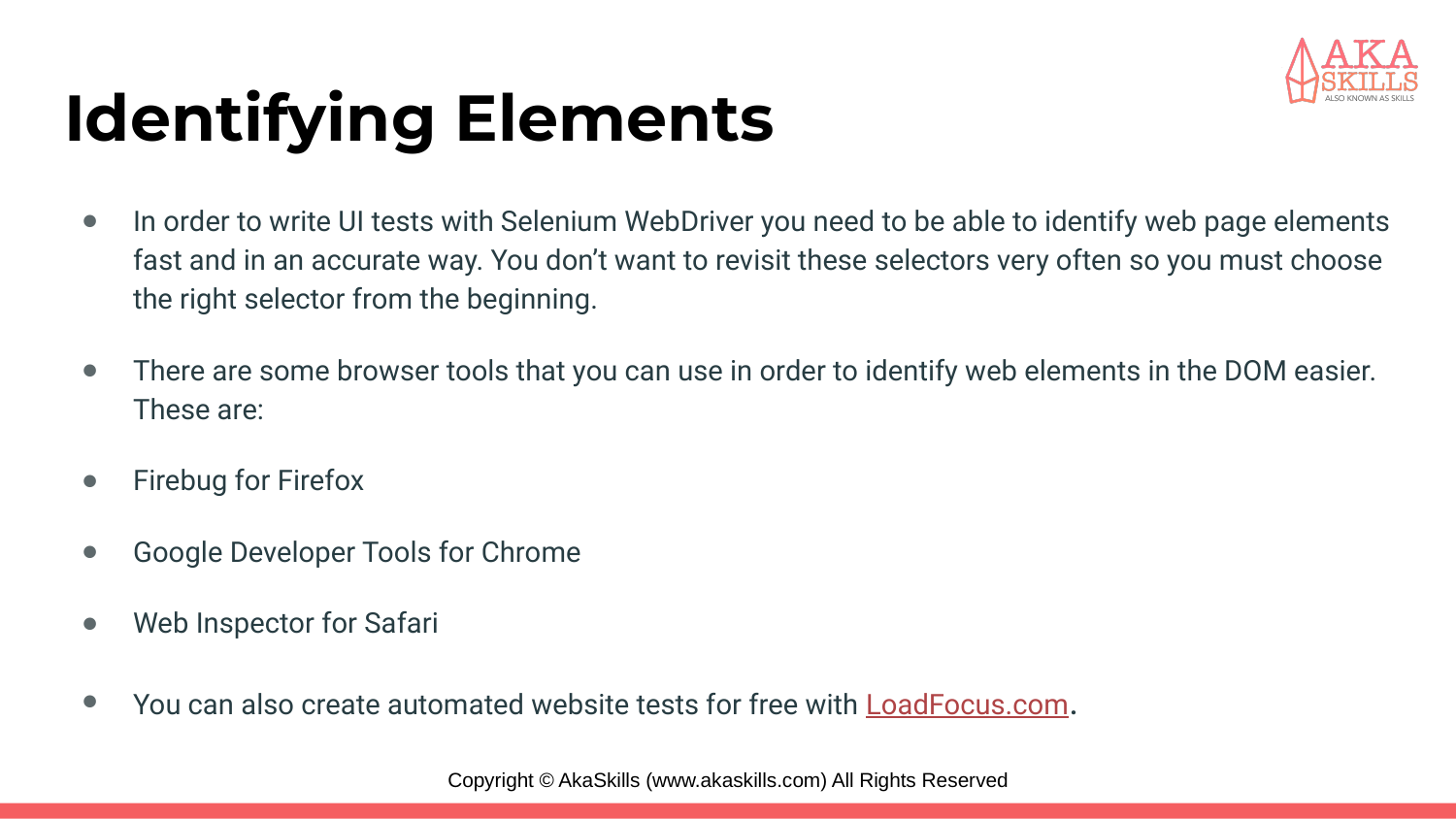

# Identifying Elements
In order to write UI tests with Selenium WebDriver you need to be able to identify web page elements fast and in an accurate way. You don’t want to revisit these selectors very often so you must choose the right selector from the beginning.
There are some browser tools that you can use in order to identify web elements in the DOM easier. These are:
Firebug for Firefox
Google Developer Tools for Chrome
Web Inspector for Safari
You can also create automated website tests for free with LoadFocus.com.